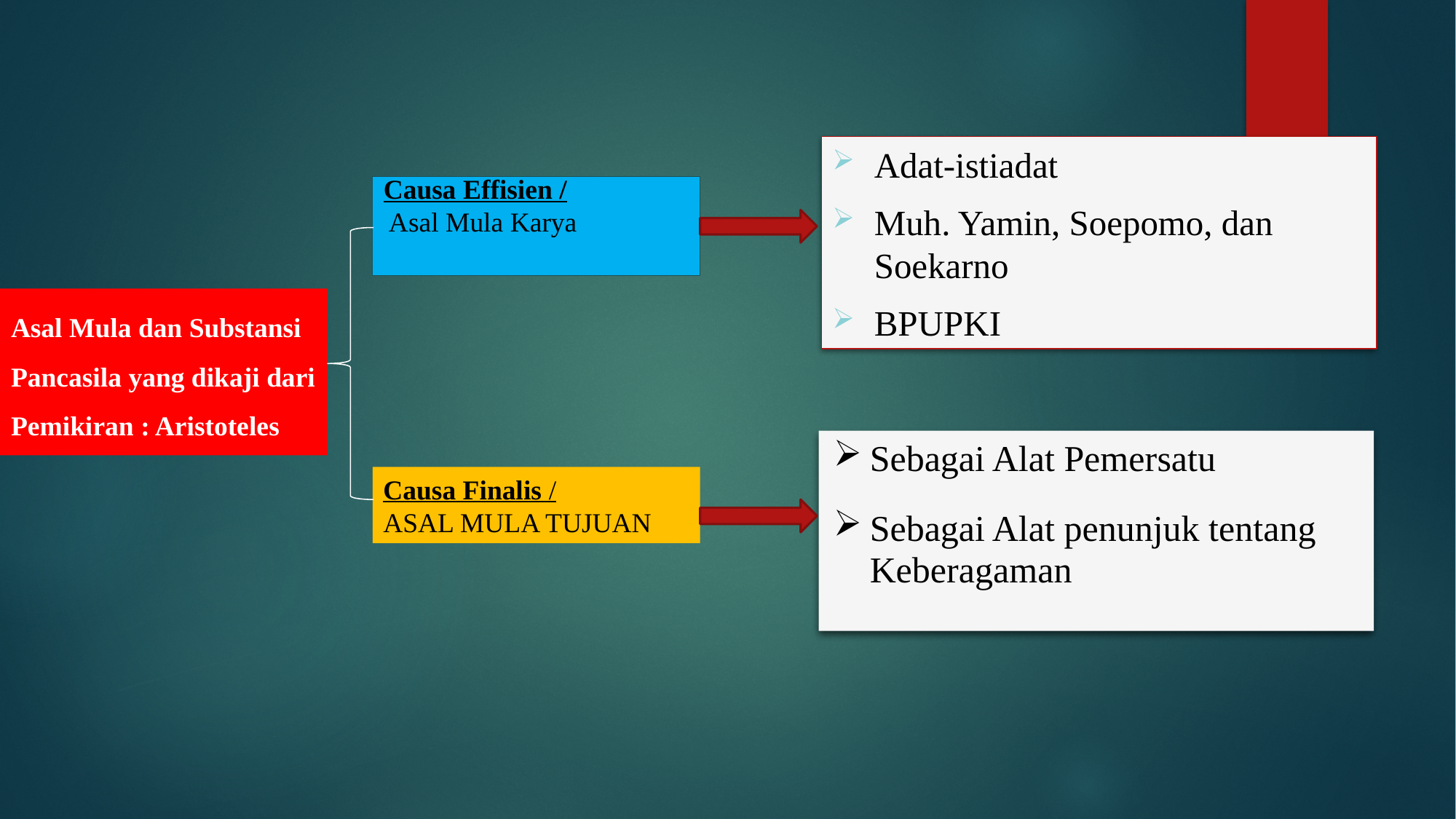

Adat-istiadat
Muh. Yamin, Soepomo, dan Soekarno
BPUPKI
# Causa Effisien / Asal Mula Karya

Asal Mula dan Substansi Pancasila yang dikaji dari Pemikiran : Aristoteles
Sebagai Alat Pemersatu
Sebagai Alat penunjuk tentang Keberagaman
Causa Finalis /
ASAL MULA TUJUAN